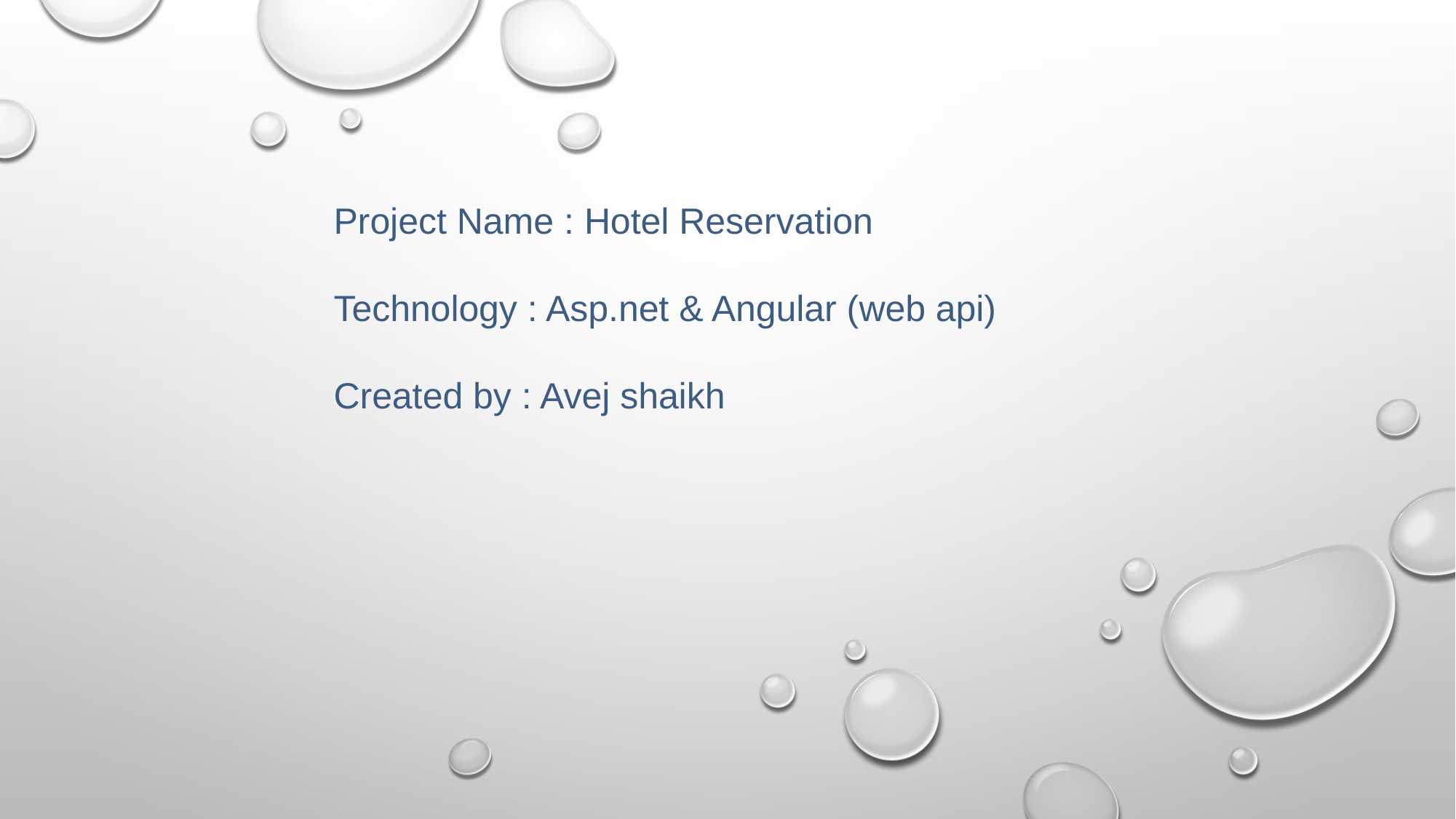

Project Name : Hotel Reservation

Technology : Asp.net & Angular (web api)

Created by : Avej shaikh